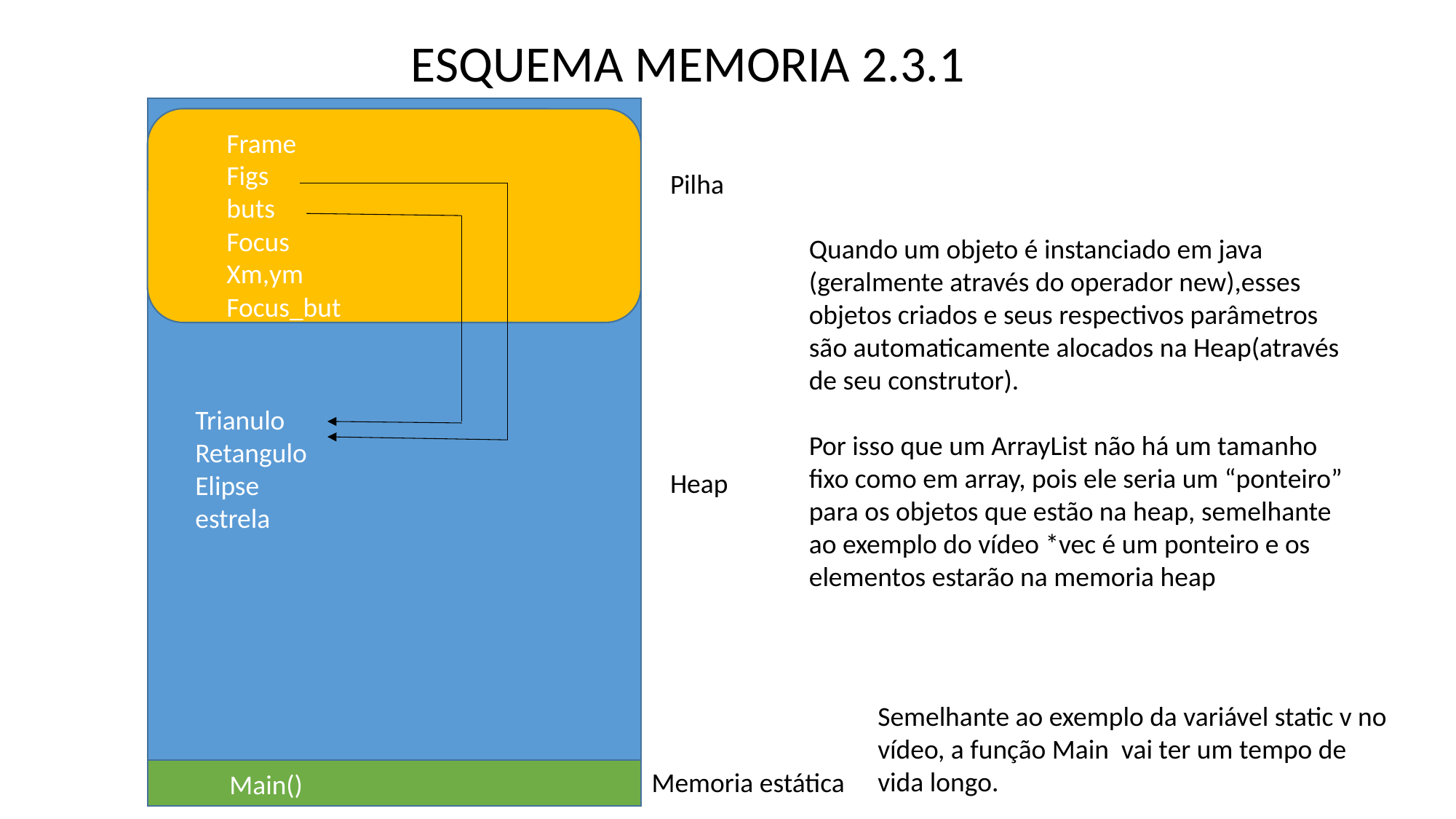

# ESQUEMA MEMORIA 2.3.1

Frame
Figs
buts
Focus
Xm,ym
Focus_but

Pilha
Quando um objeto é instanciado em java (geralmente através do operador new),esses objetos criados e seus respectivos parâmetros são automaticamente alocados na Heap(através de seu construtor).

Por isso que um ArrayList não há um tamanho fixo como em array, pois ele seria um “ponteiro” para os objetos que estão na heap, semelhante ao exemplo do vídeo *vec é um ponteiro e os elementos estarão na memoria heap

Trianulo
Retangulo
Elipse
estrela

Heap
Semelhante ao exemplo da variável static v no vídeo, a função Main  vai ter um tempo de vida longo.

Memoria estática
Main()